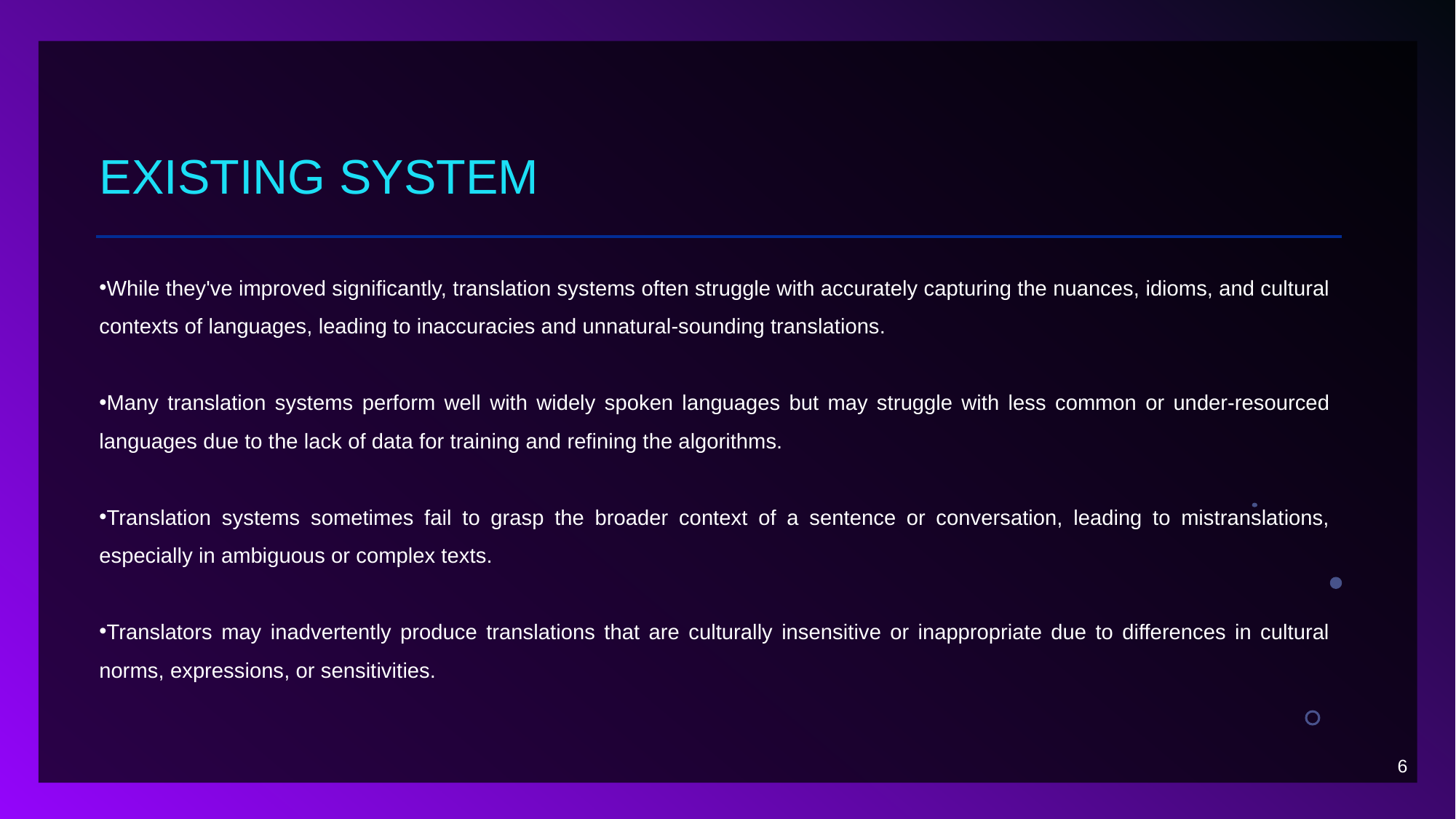

# EXISTING SYSTEM
While they've improved significantly, translation systems often struggle with accurately capturing the nuances, idioms, and cultural contexts of languages, leading to inaccuracies and unnatural-sounding translations.

Many translation systems perform well with widely spoken languages but may struggle with less common or under-resourced languages due to the lack of data for training and refining the algorithms.

Translation systems sometimes fail to grasp the broader context of a sentence or conversation, leading to mistranslations, especially in ambiguous or complex texts.

Translators may inadvertently produce translations that are culturally insensitive or inappropriate due to differences in cultural norms, expressions, or sensitivities.
6